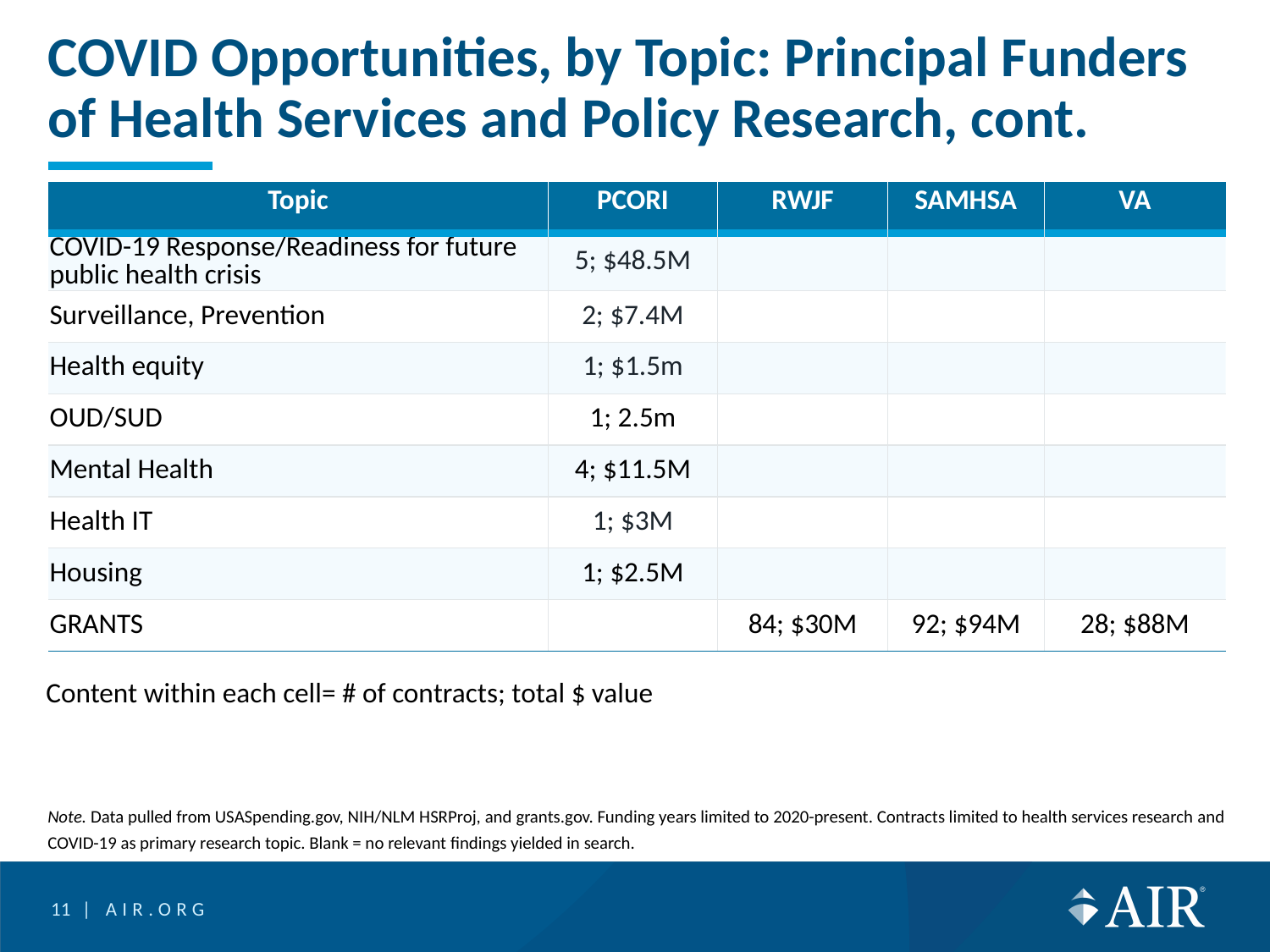

# COVID Opportunities, by Topic: Principal Funders of Health Services and Policy Research, cont.
| Topic | PCORI | RWJF | SAMHSA | VA |
| --- | --- | --- | --- | --- |
| COVID-19 Response/Readiness for future public health crisis | 5; $48.5M |  |  |  |
| Surveillance, Prevention | 2; $7.4M |  |  |  |
| Health equity | 1; $1.5m |  |  |  |
| OUD/SUD | 1; 2.5m |  |  |  |
| Mental Health | 4; $11.5M |  |  |  |
| Health IT | 1; $3M |  |  |  |
| Housing | 1; $2.5M |  |  |  |
| GRANTS |  | 84; $30M | 92; $94M | 28; $88M |
Content within each cell= # of contracts; total $ value
Note. Data pulled from USASpending.gov, NIH/NLM HSRProj, and grants.gov. Funding years limited to 2020-present. Contracts limited to health services research and COVID-19 as primary research topic. Blank = no relevant findings yielded in search.
11